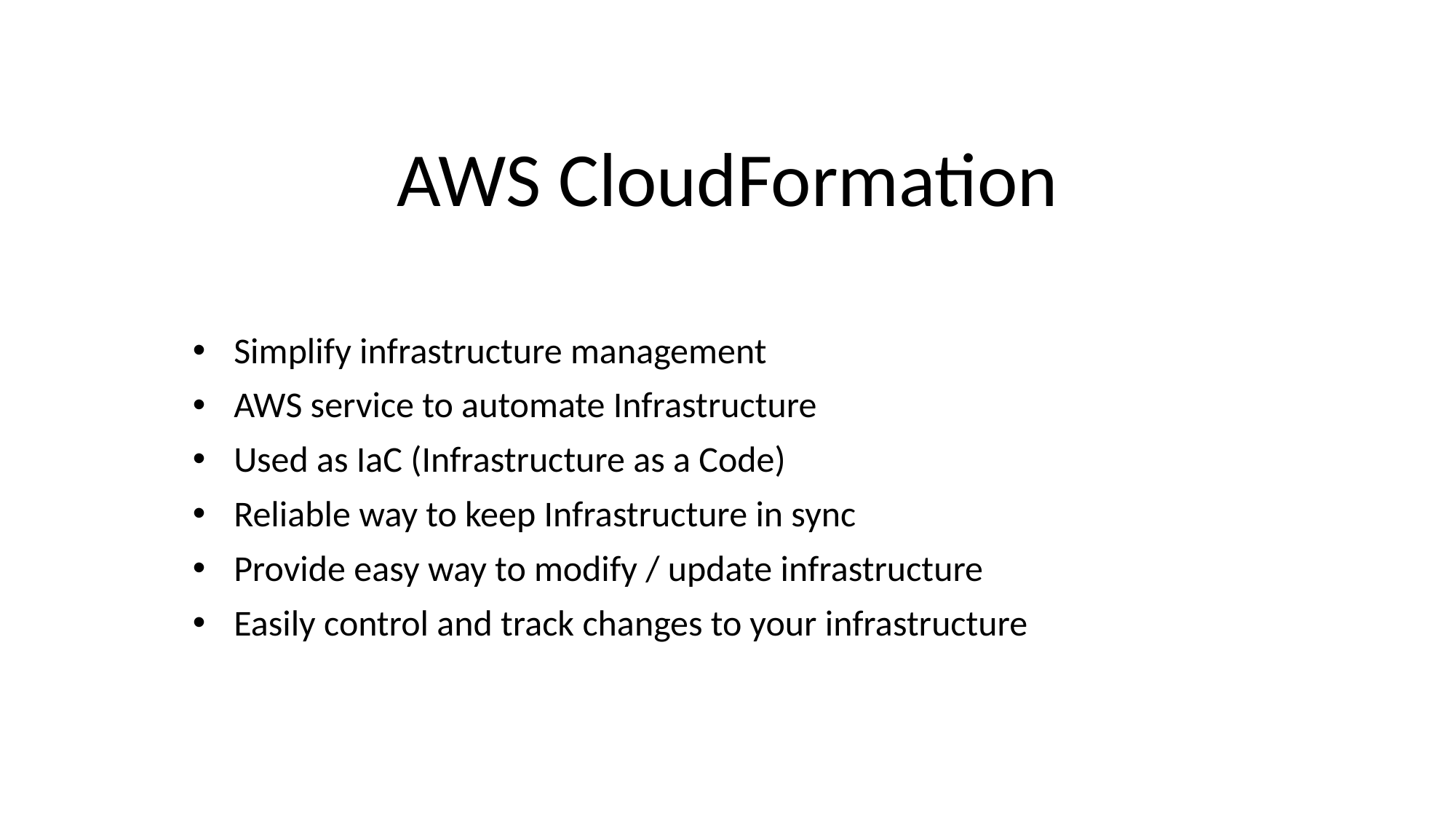

# AWS CloudFormation
Simplify infrastructure management
AWS service to automate Infrastructure
Used as IaC (Infrastructure as a Code)
Reliable way to keep Infrastructure in sync
Provide easy way to modify / update infrastructure
Easily control and track changes to your infrastructure